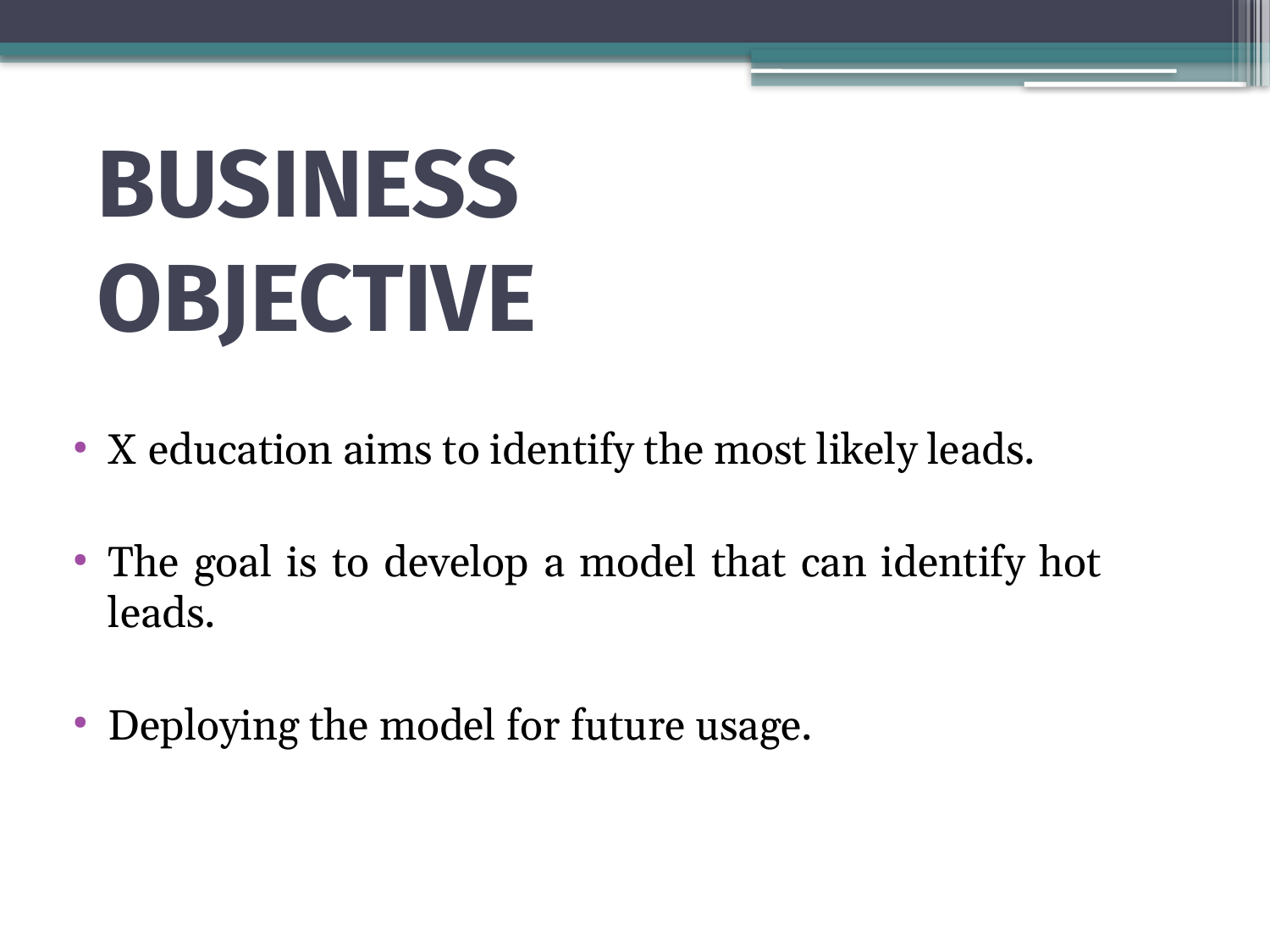

# BUSINESS OBJECTIVE
X education aims to identify the most likely leads.

The goal is to develop a model that can identify hot leads.

Deploying the model for future usage.